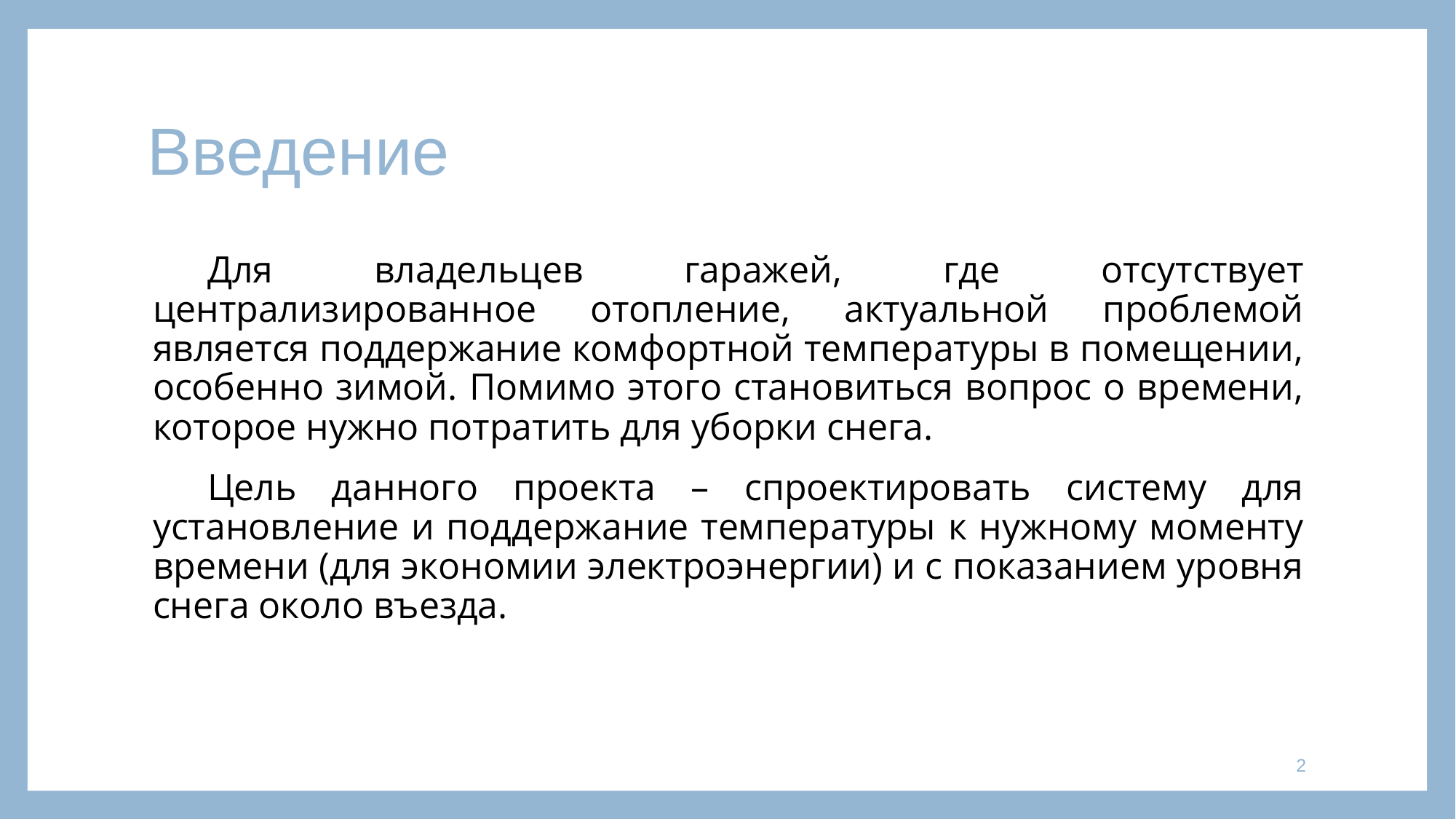

# Введение
Для владельцев гаражей, где отсутствует централизированное отопление, актуальной проблемой является поддержание комфортной температуры в помещении, особенно зимой. Помимо этого становиться вопрос о времени, которое нужно потратить для уборки снега.
Цель данного проекта – спроектировать систему для установление и поддержание температуры к нужному моменту времени (для экономии электроэнергии) и с показанием уровня снега около въезда.
2